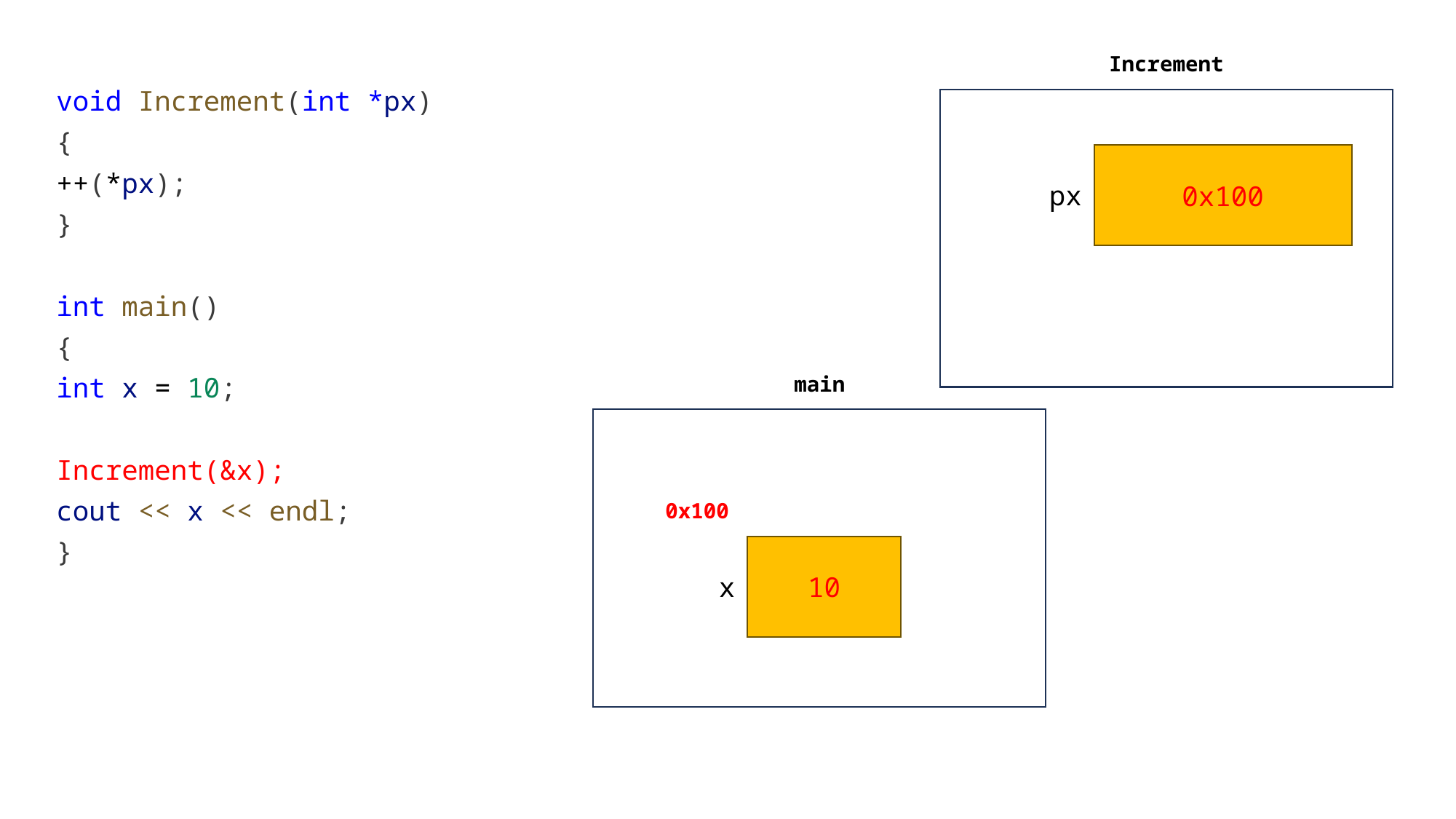

Increment
void Increment(int *px)
{
++(*px);
}
int main()
{
int x = 10;
Increment(&x);
cout << x << endl;
}
0x16ce92c2c
0x100
px
main
0x16ce92c2c
0x100
10
x